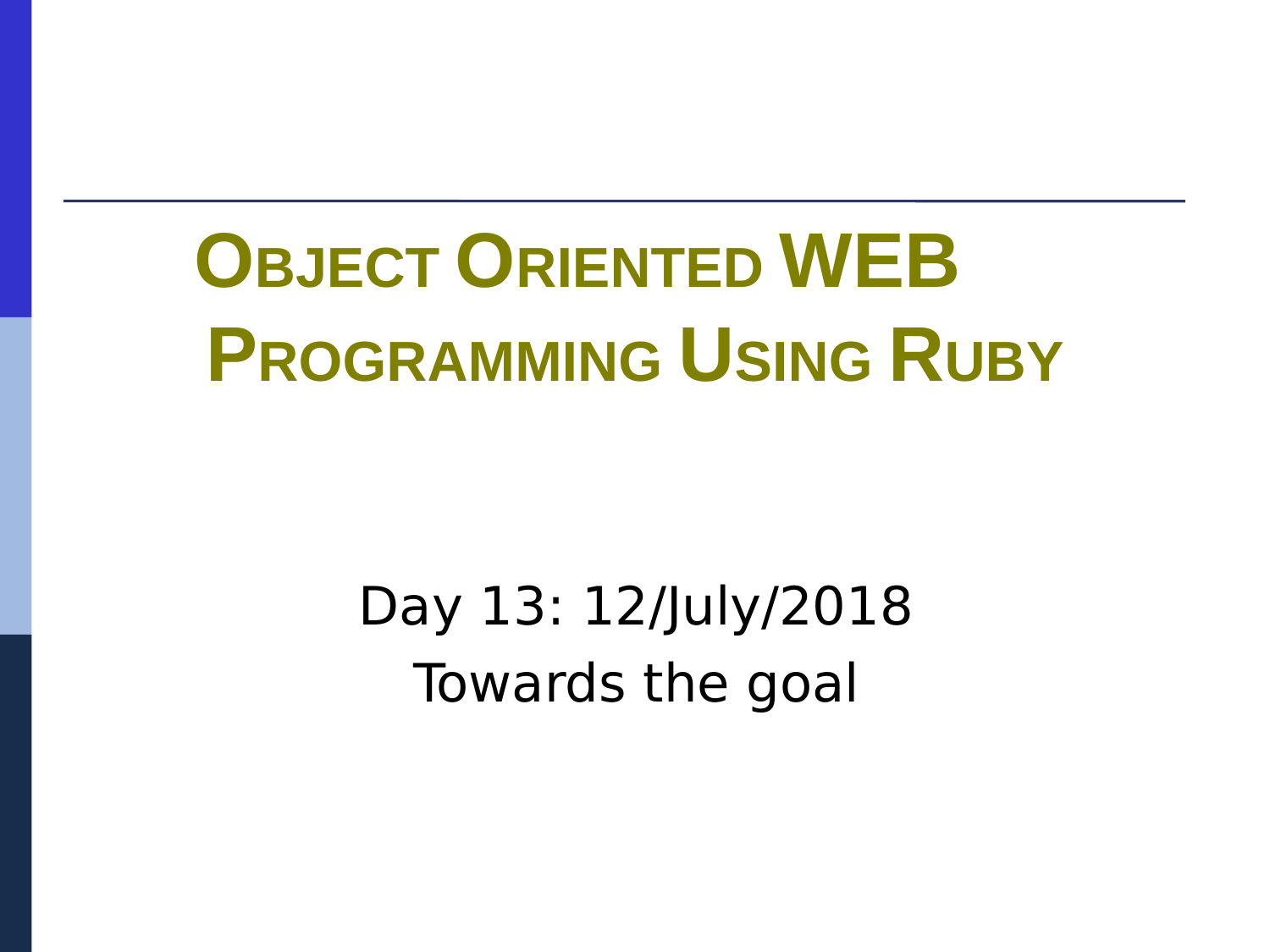

# OBJECT ORIENTED WEB　PROGRAMMING USING RUBY
Day 13: 12/July/2018
Towards the goal